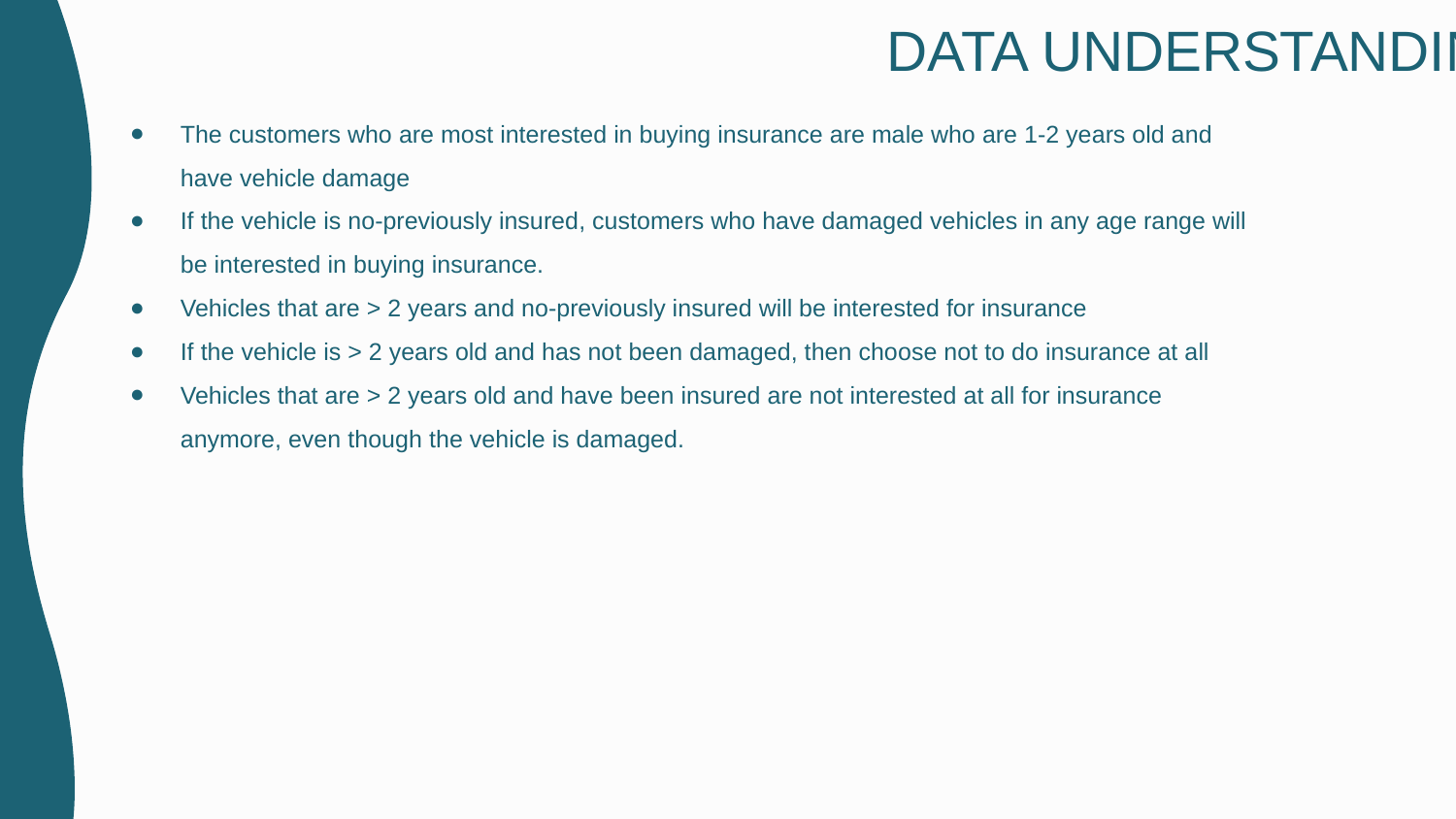

# DATA UNDERSTANDING
The customers who are most interested in buying insurance are male who are 1-2 years old and have vehicle damage
If the vehicle is no-previously insured, customers who have damaged vehicles in any age range will be interested in buying insurance.
Vehicles that are > 2 years and no-previously insured will be interested for insurance
If the vehicle is > 2 years old and has not been damaged, then choose not to do insurance at all
Vehicles that are > 2 years old and have been insured are not interested at all for insurance anymore, even though the vehicle is damaged.